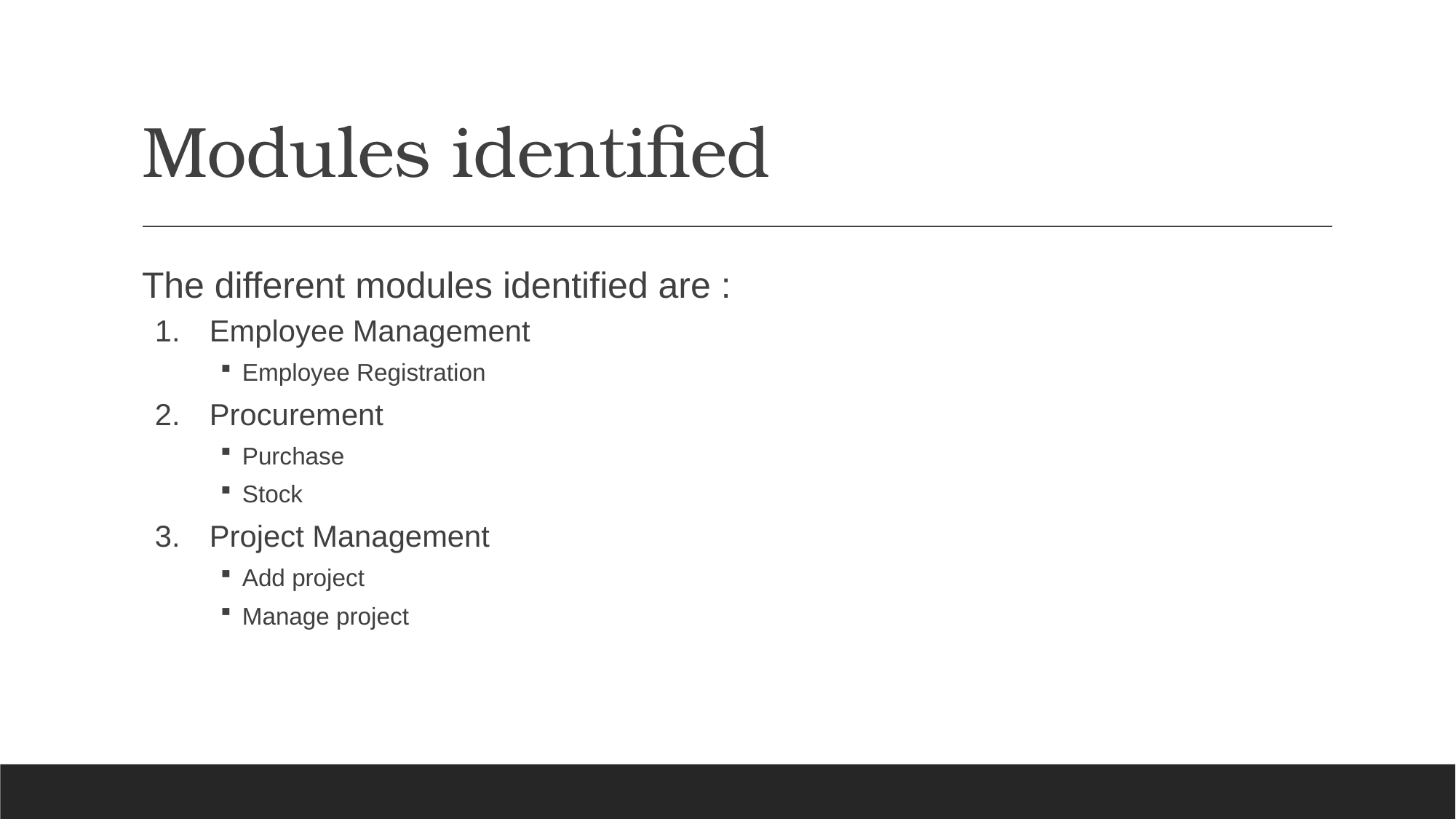

# Modules identified
The different modules identified are :
Employee Management
Employee Registration
Procurement
Purchase
Stock
Project Management
Add project
Manage project